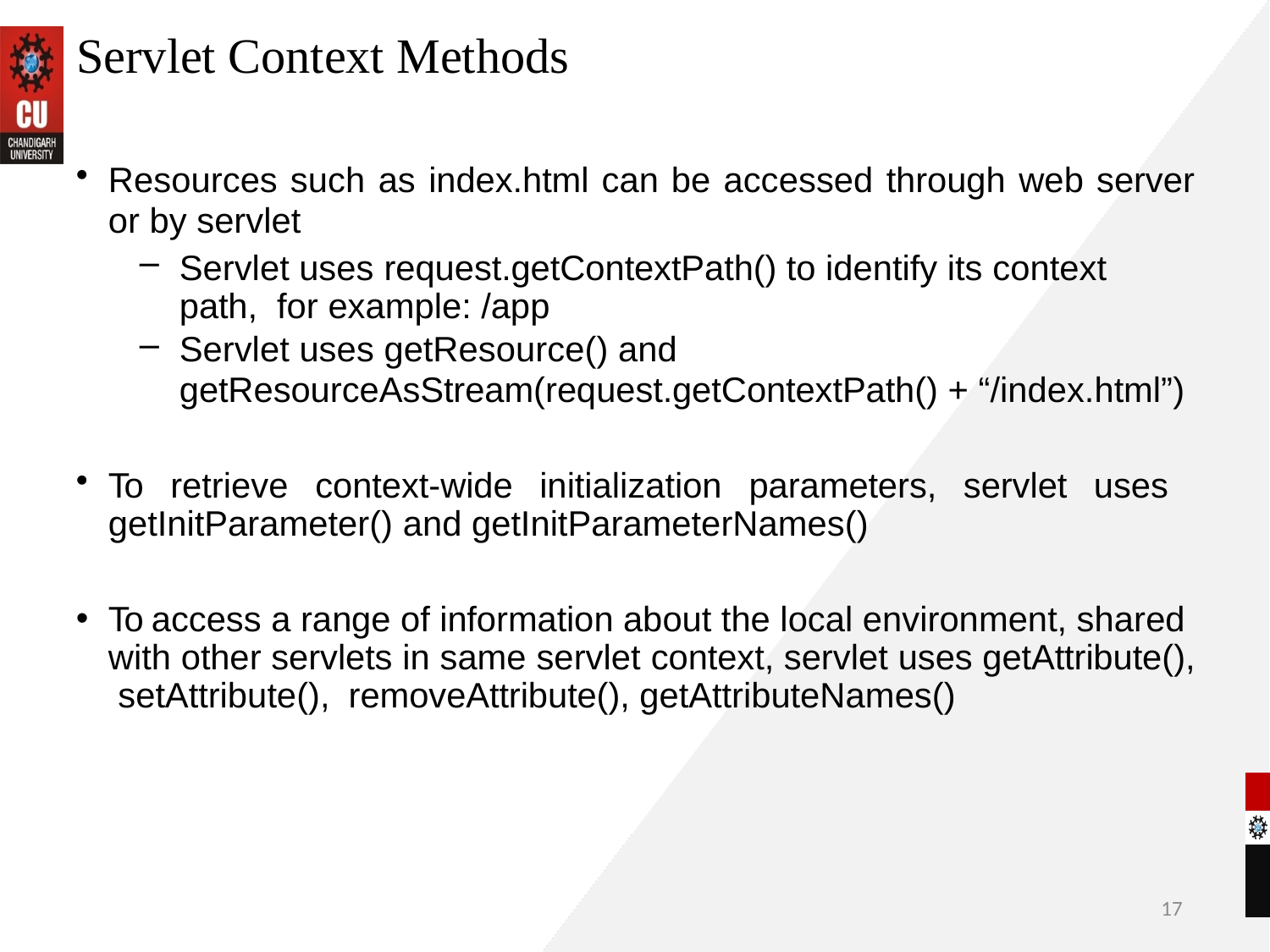

# Servlet Context Methods
Resources such as index.html can be accessed through web server
or by servlet
Servlet uses request.getContextPath() to identify its context path,  for example: /app
Servlet uses getResource() and
getResourceAsStream(request.getContextPath() + “/index.html”)

To retrieve context-wide initialization parameters, servlet uses  getInitParameter() and getInitParameterNames()

To access a range of information about the local environment, shared  with other servlets in same servlet context, servlet uses getAttribute(),  setAttribute(), removeAttribute(), getAttributeNames()
17